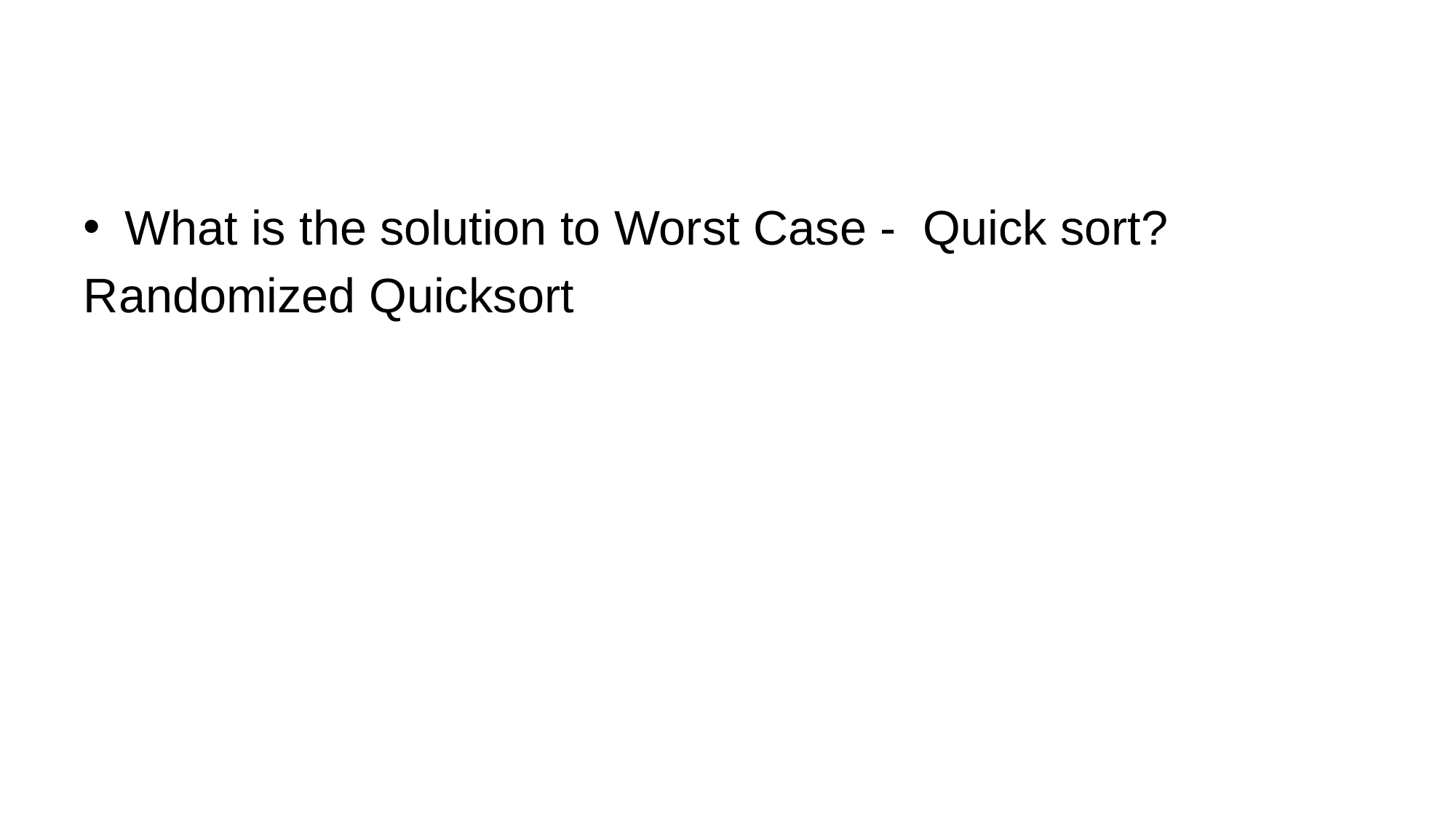

#
What is the solution to Worst Case -  Quick sort?
Randomized Quicksort